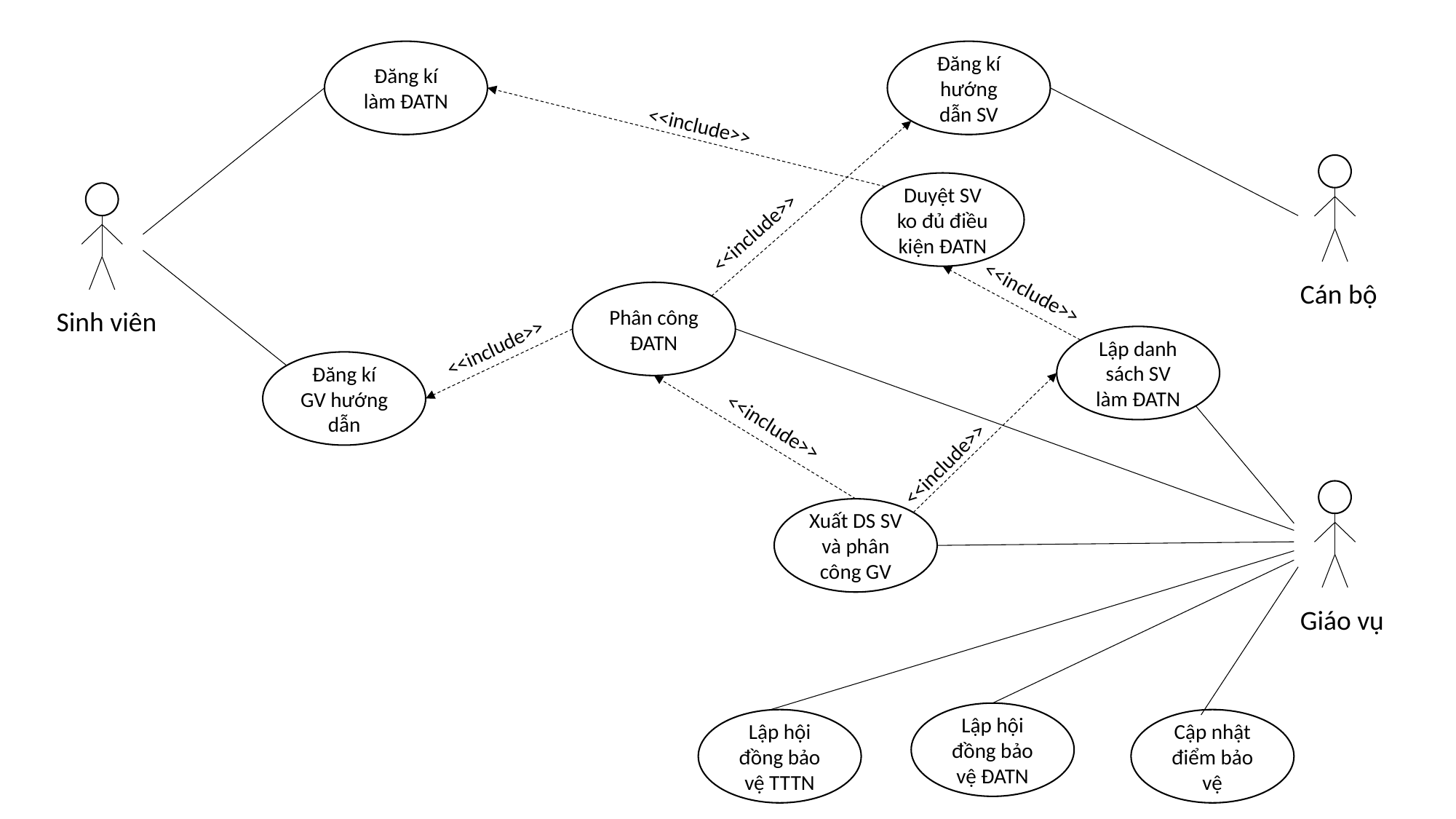

Đăng kí làm ĐATN
Đăng kí hướng dẫn SV
<<include>>

Duyệt SV ko đủ điều kiện ĐATN

<<include>>
Cán bộ
<<include>>
Phân công ĐATN
Sinh viên
Lập danh sách SV làm ĐATN
<<include>>
Đăng kí GV hướng dẫn
<<include>>
<<include>>

Xuất DS SV và phân công GV
Giáo vụ
Lập hội đồng bảo vệ ĐATN
Lập hội đồng bảo vệ TTTN
Cập nhật điểm bảo vệ